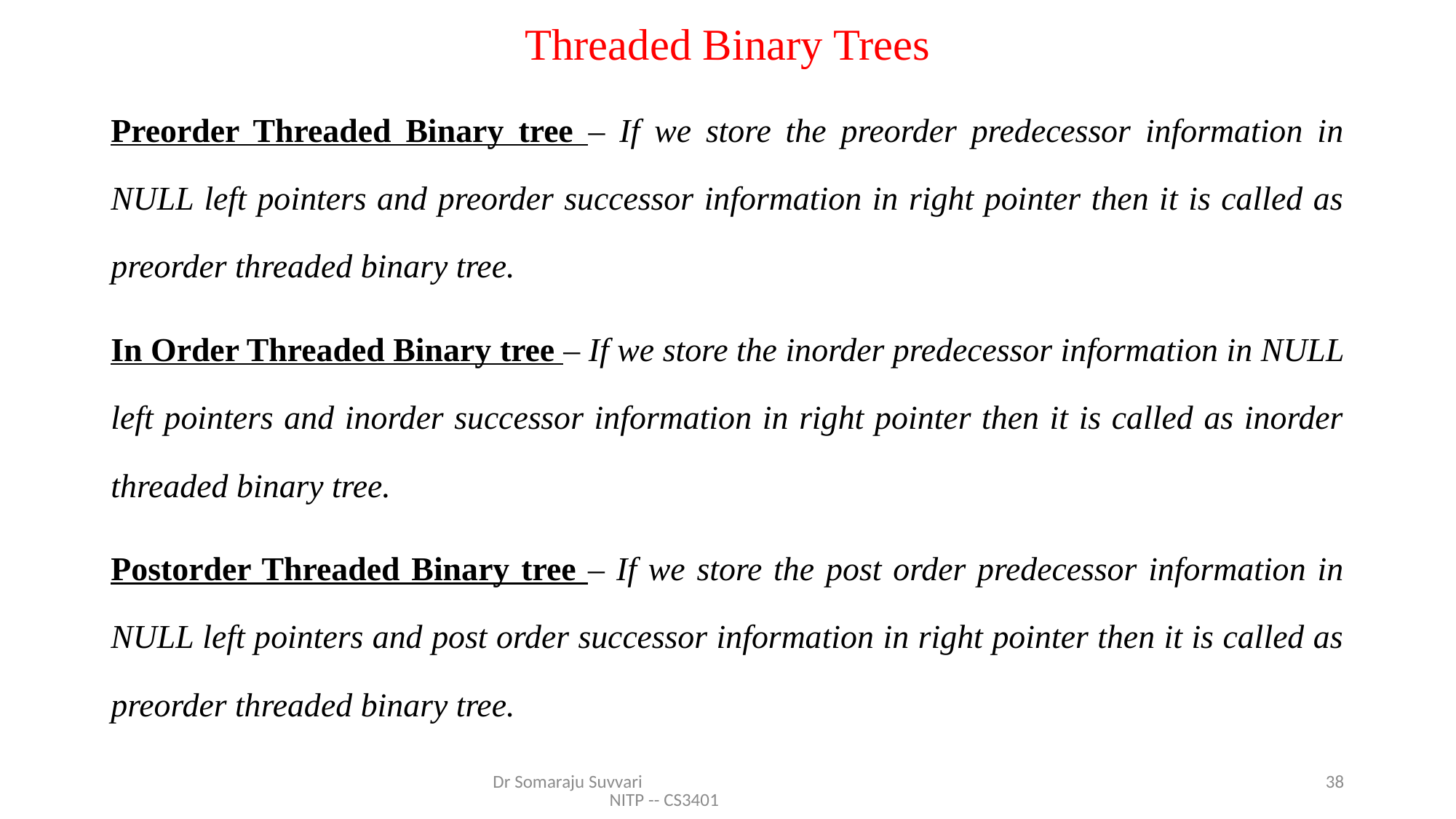

# Threaded Binary Trees
Preorder Threaded Binary tree – If we store the preorder predecessor information in NULL left pointers and preorder successor information in right pointer then it is called as preorder threaded binary tree.
In Order Threaded Binary tree – If we store the inorder predecessor information in NULL left pointers and inorder successor information in right pointer then it is called as inorder threaded binary tree.
Postorder Threaded Binary tree – If we store the post order predecessor information in NULL left pointers and post order successor information in right pointer then it is called as preorder threaded binary tree.

Dr Somaraju Suvvari                                                                                                        NITP -- CS3401
38